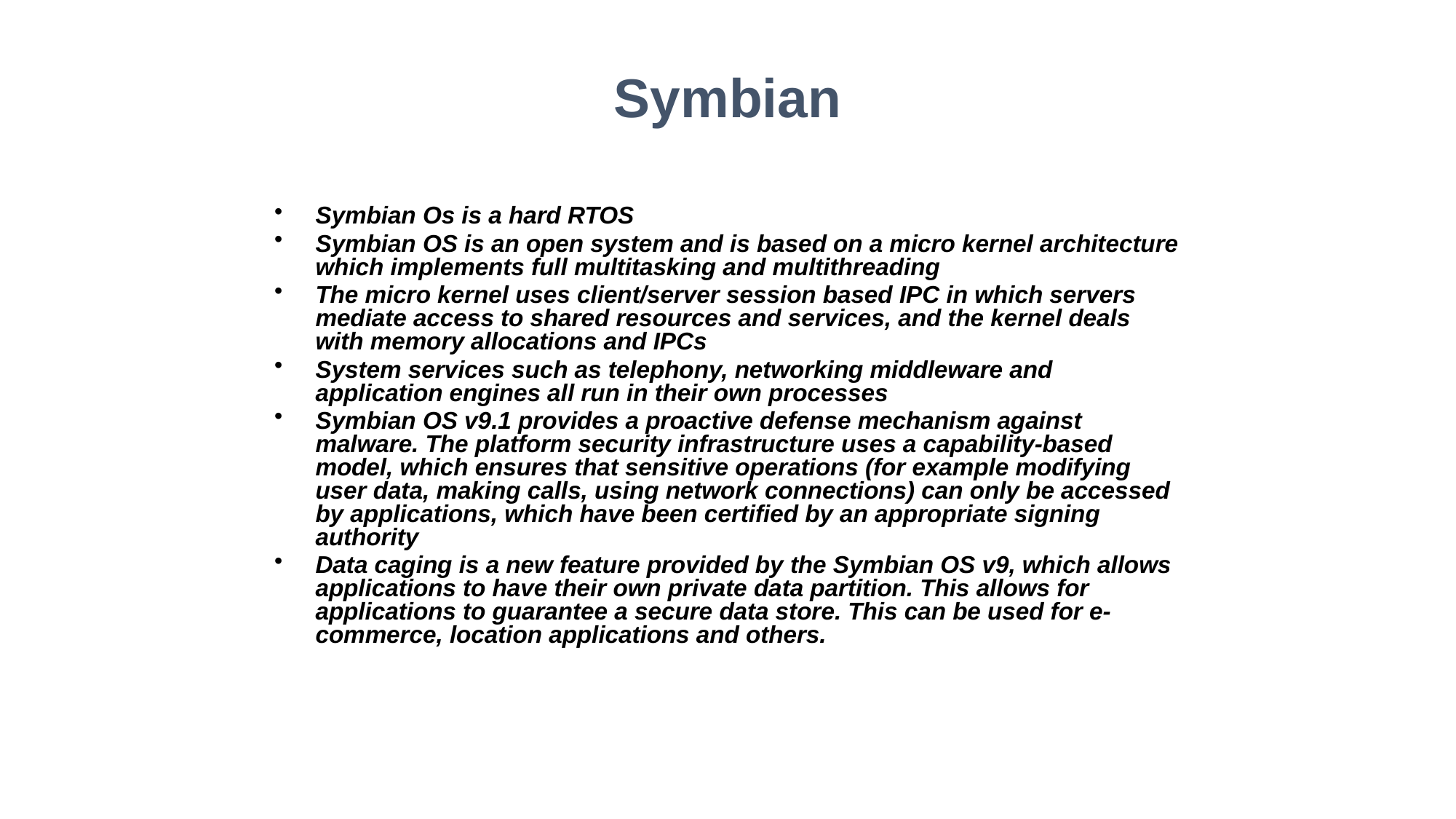

Symbian
Symbian Os is a hard RTOS
Symbian OS is an open system and is based on a micro kernel architecture which implements full multitasking and multithreading
The micro kernel uses client/server session based IPC in which servers mediate access to shared resources and services, and the kernel deals with memory allocations and IPCs
System services such as telephony, networking middleware and application engines all run in their own processes
Symbian OS v9.1 provides a proactive defense mechanism against malware. The platform security infrastructure uses a capability-based model, which ensures that sensitive operations (for example modifying user data, making calls, using network connections) can only be accessed by applications, which have been certified by an appropriate signing authority
Data caging is a new feature provided by the Symbian OS v9, which allows applications to have their own private data partition. This allows for applications to guarantee a secure data store. This can be used for e-commerce, location applications and others.